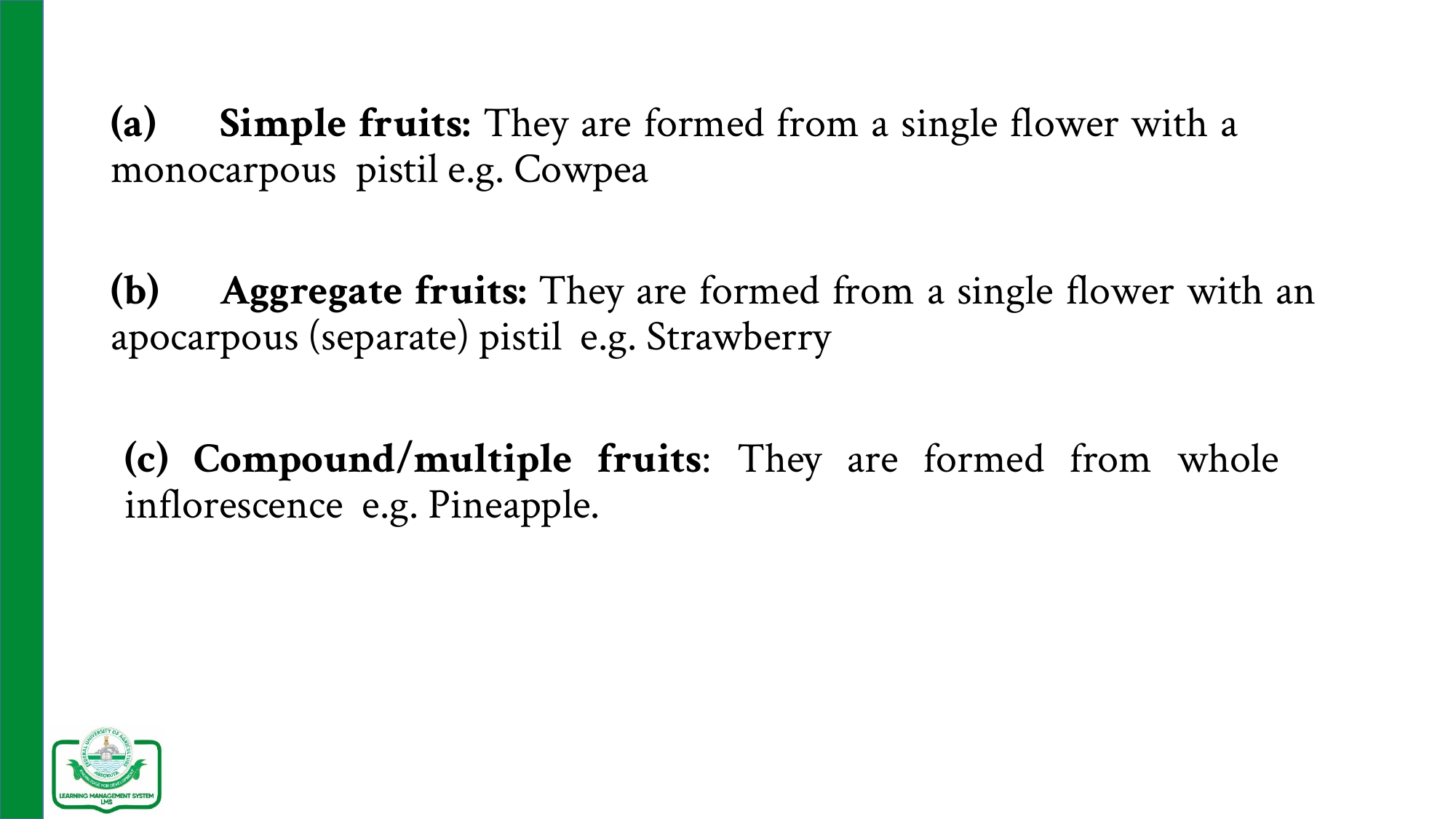

(a)	Simple fruits: They are formed from a single flower with a 	monocarpous  pistil e.g. Cowpea

(b)	Aggregate fruits: They are formed from a single flower with an 	apocarpous (separate) pistil  e.g. Strawberry

(c) Compound/multiple fruits: They are formed from whole 	inflorescence  e.g. Pineapple.